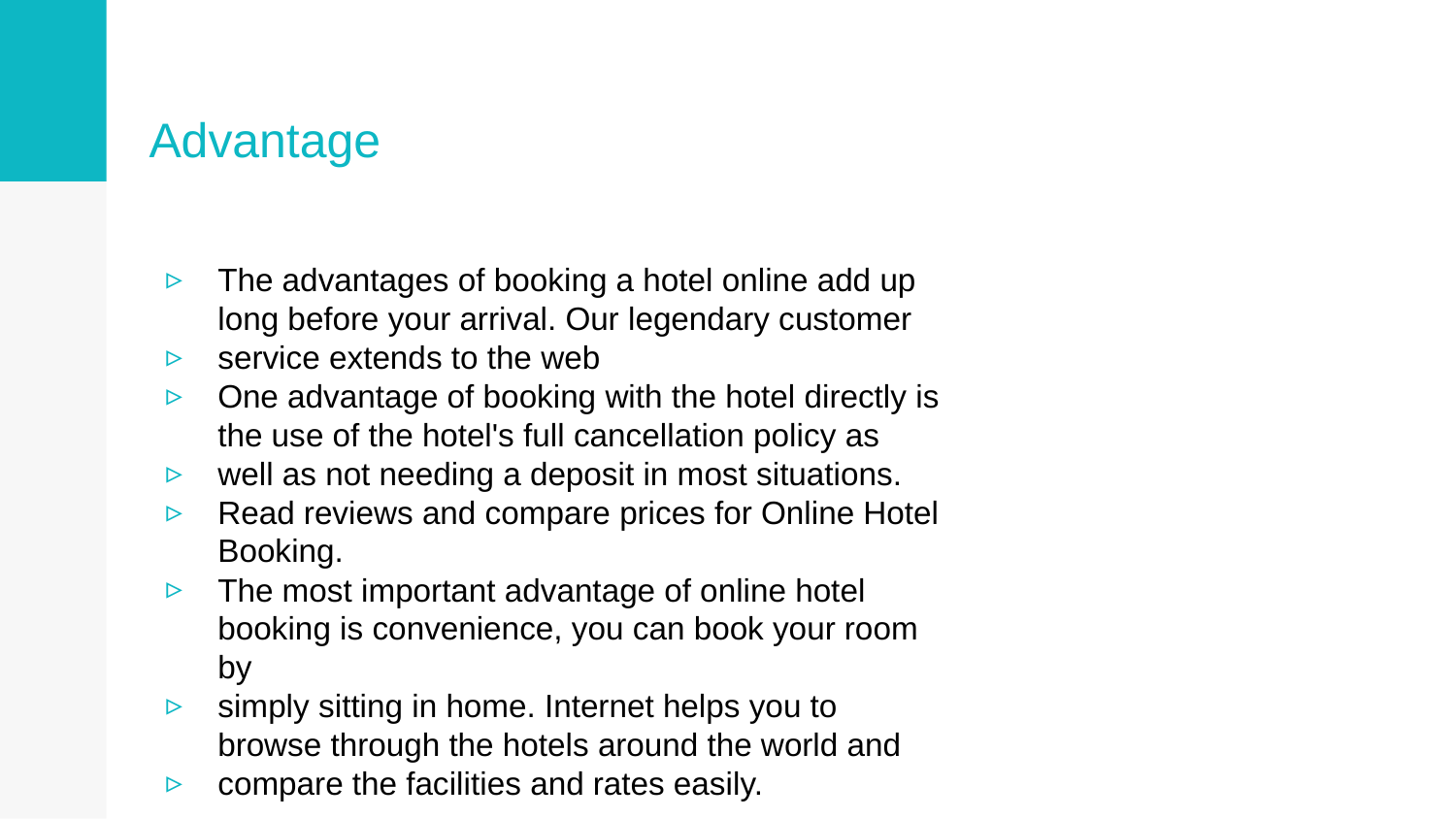

# Advantage
The advantages of booking a hotel online add up long before your arrival. Our legendary customer
service extends to the web
One advantage of booking with the hotel directly is the use of the hotel's full cancellation policy as
well as not needing a deposit in most situations.
Read reviews and compare prices for Online Hotel Booking.
The most important advantage of online hotel booking is convenience, you can book your room by
simply sitting in home. Internet helps you to browse through the hotels around the world and
compare the facilities and rates easily.